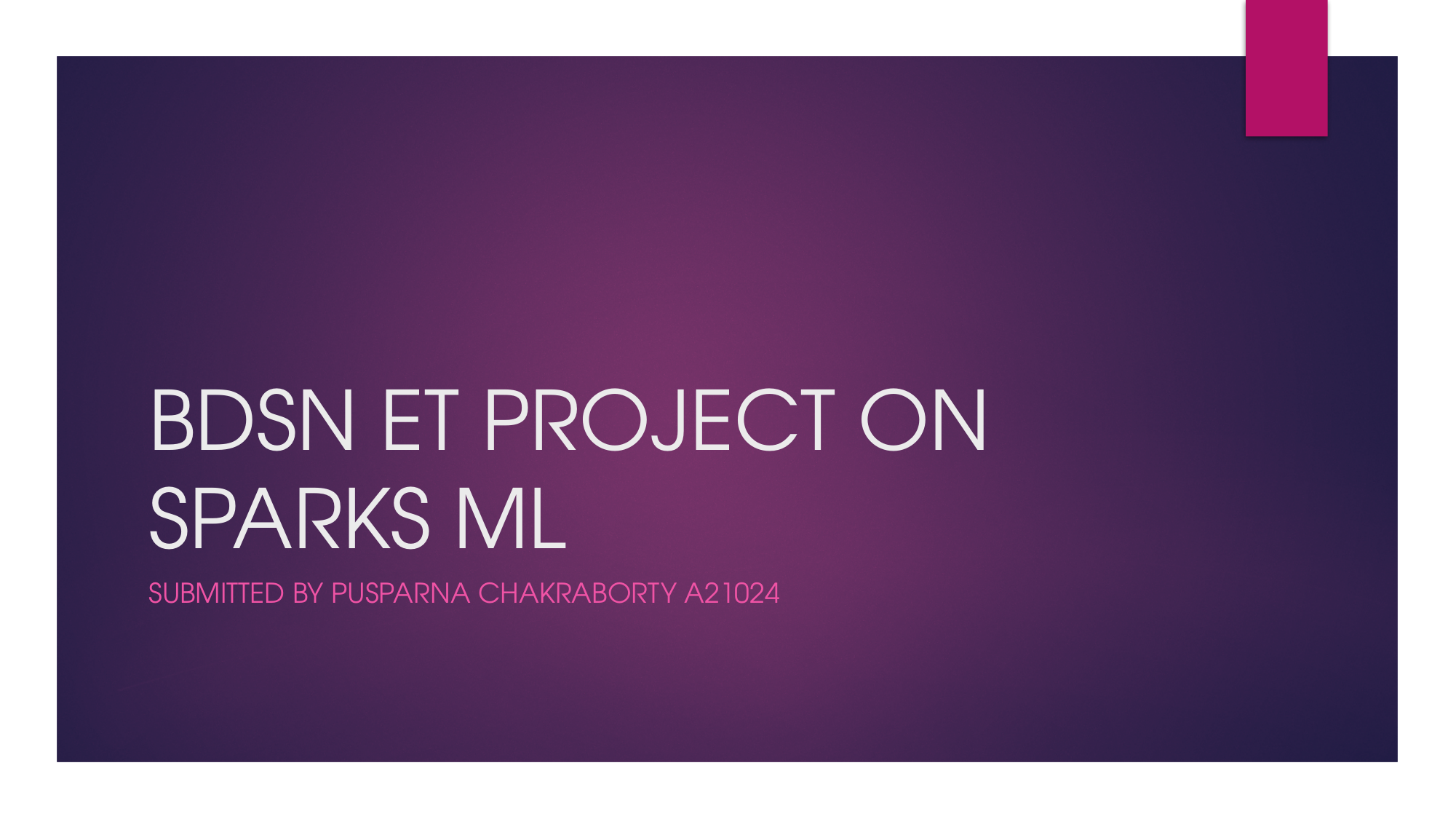

# BDSN ET PROJECT ON SPARKS ML
Submitted by Pusparna Chakraborty a21024